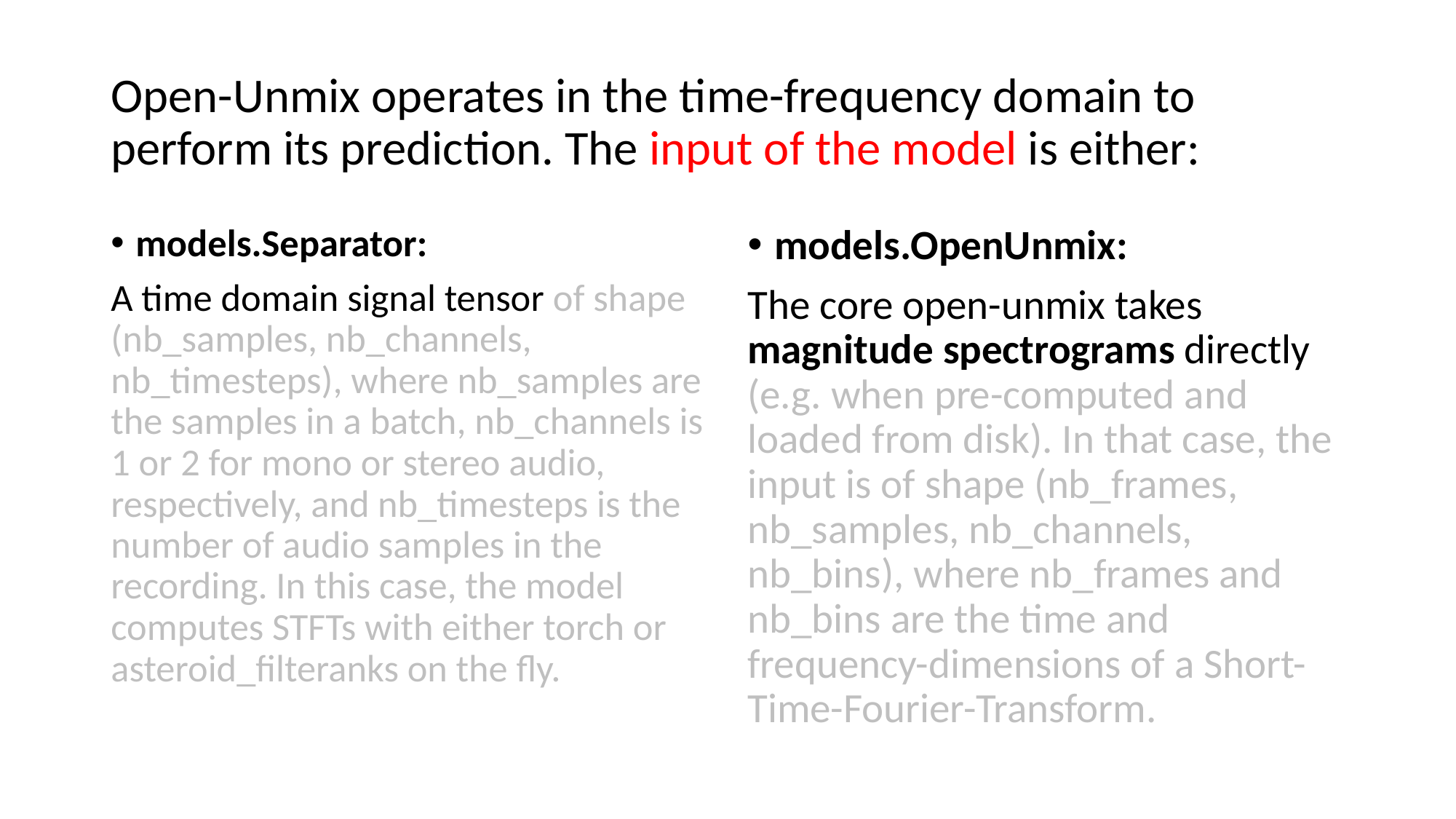

# Open-Unmix operates in the time-frequency domain to perform its prediction. The input of the model is either:
models.Separator:
A time domain signal tensor of shape (nb_samples, nb_channels, nb_timesteps), where nb_samples are the samples in a batch, nb_channels is 1 or 2 for mono or stereo audio, respectively, and nb_timesteps is the number of audio samples in the recording. In this case, the model computes STFTs with either torch or asteroid_filteranks on the fly.
models.OpenUnmix:
The core open-unmix takes magnitude spectrograms directly (e.g. when pre-computed and loaded from disk). In that case, the input is of shape (nb_frames, nb_samples, nb_channels, nb_bins), where nb_frames and nb_bins are the time and frequency-dimensions of a Short-Time-Fourier-Transform.